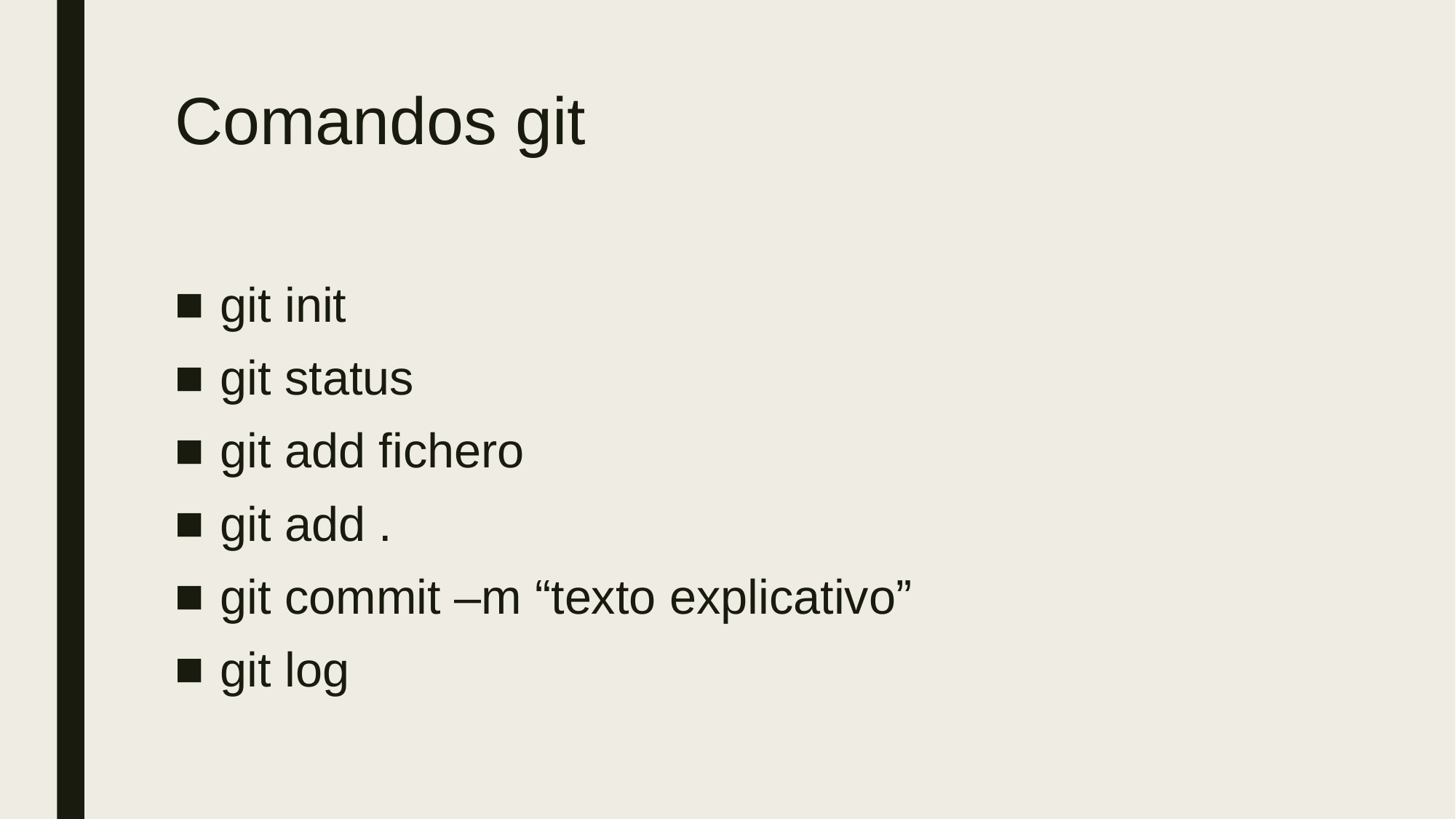

# Comandos git
git init
git status
git add fichero
git add .
git commit –m “texto explicativo”
git log